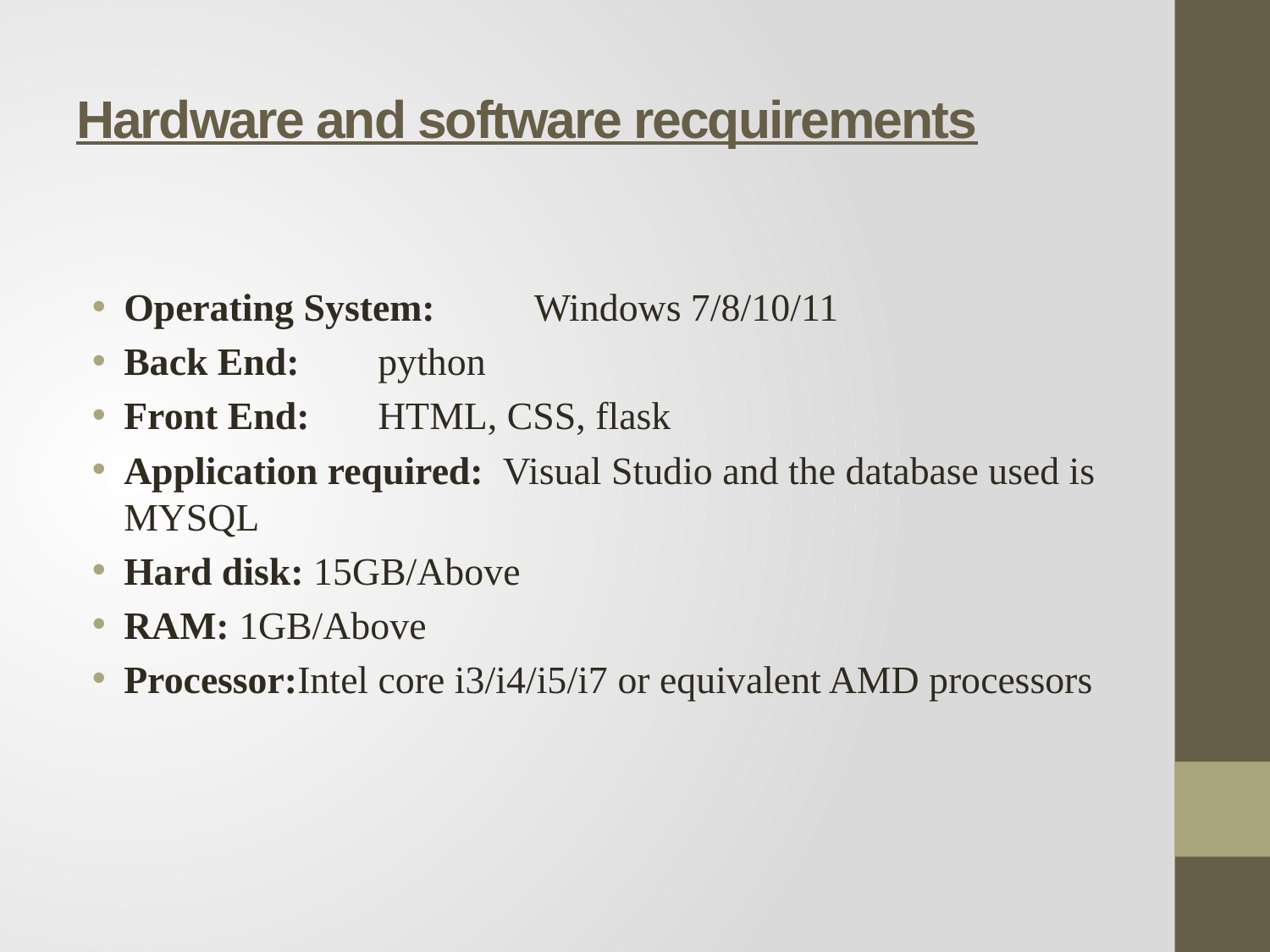

# Hardware and software recquirements

Operating System:	   Windows 7/8/10/11
Back End:	python
Front End:	HTML, CSS, flask
Application required:  Visual Studio and the database used is MYSQL
Hard disk: 15GB/Above
RAM: 1GB/Above
Processor:Intel core i3/i4/i5/i7 or equivalent AMD processors